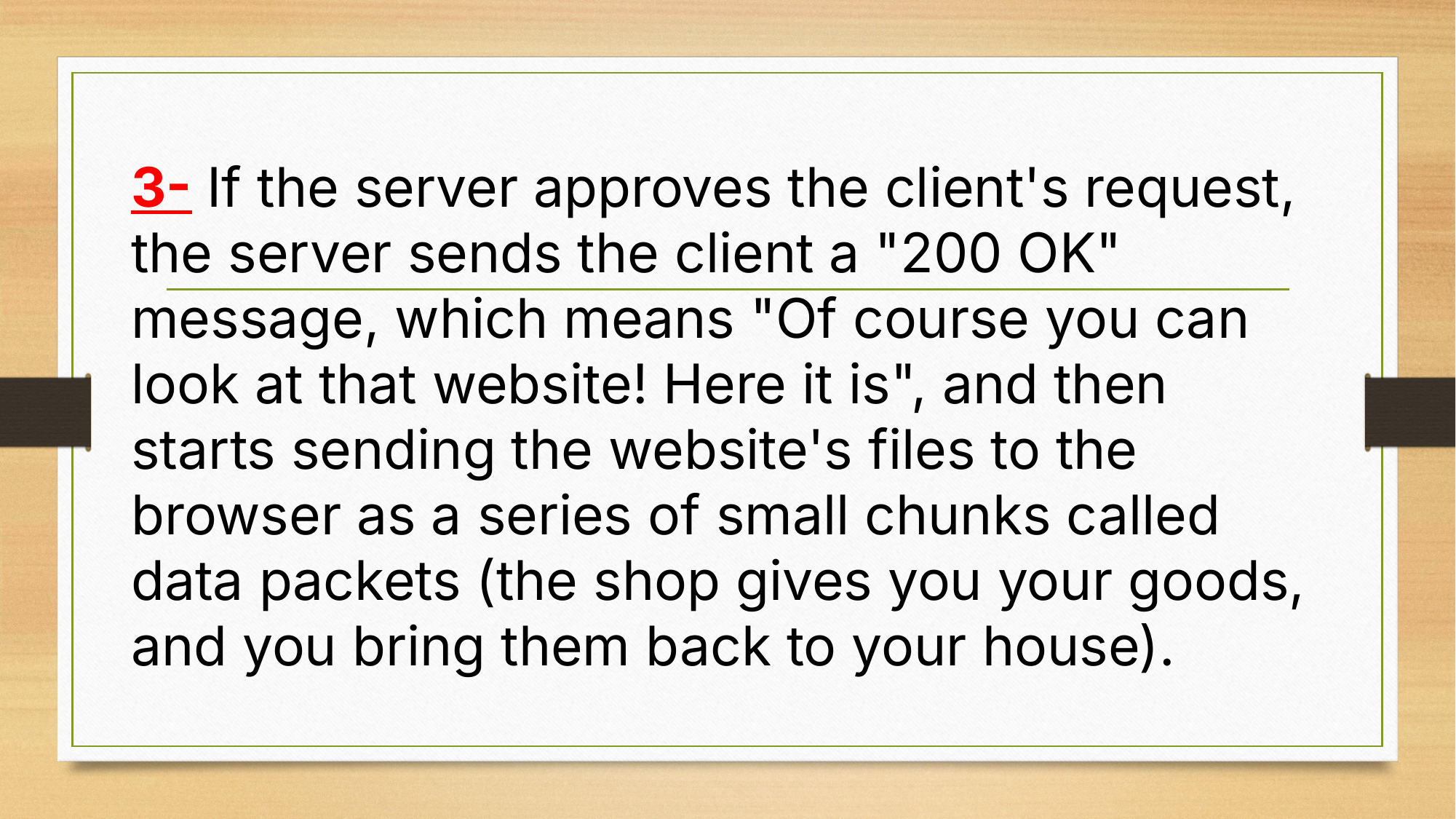

3- If the server approves the client's request, the server sends the client a "200 OK" message, which means "Of course you can look at that website! Here it is", and then starts sending the website's files to the browser as a series of small chunks called data packets (the shop gives you your goods, and you bring them back to your house).